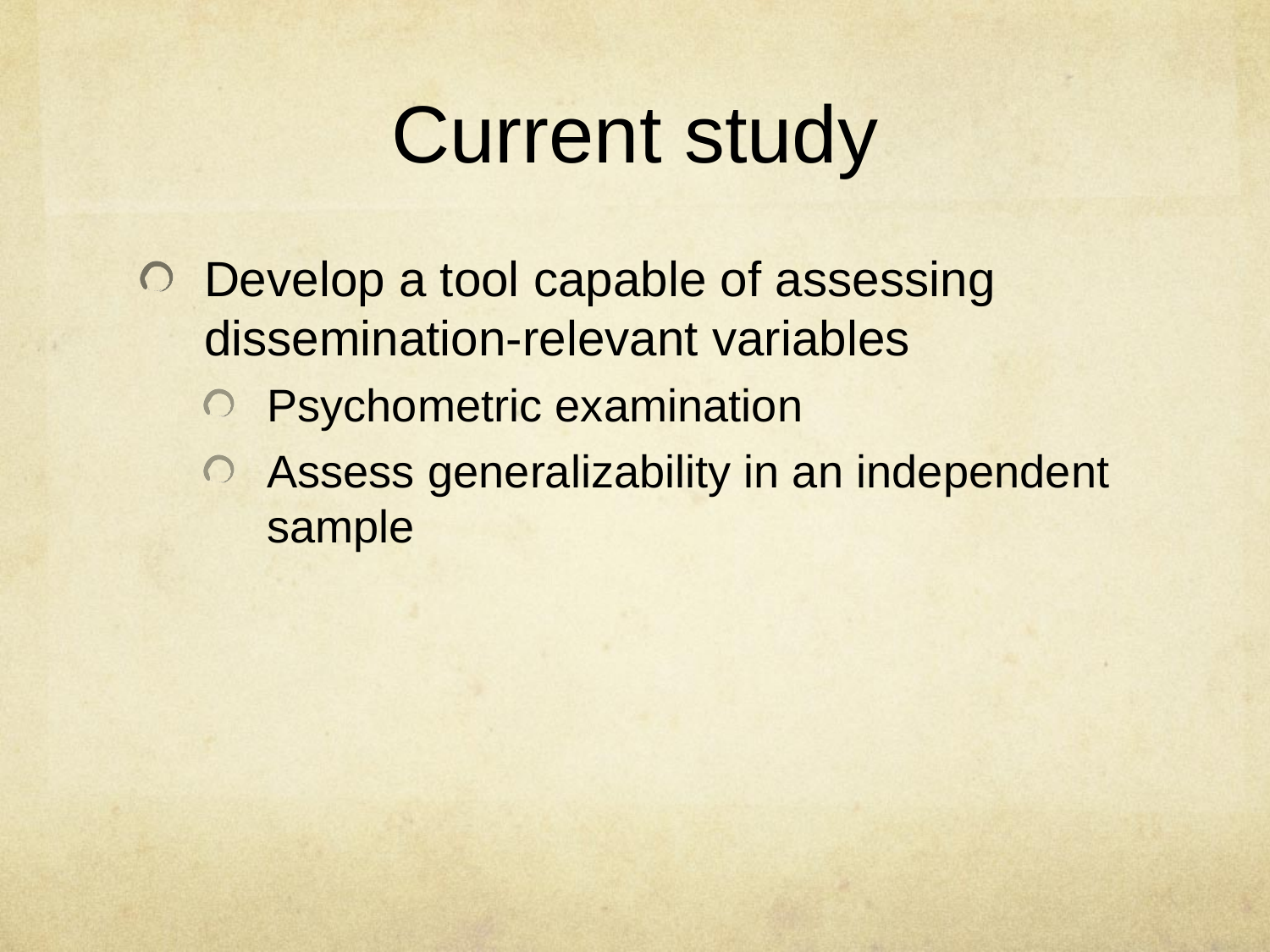

# Current study
Develop a tool capable of assessing dissemination-relevant variables
Psychometric examination
Assess generalizability in an independent sample